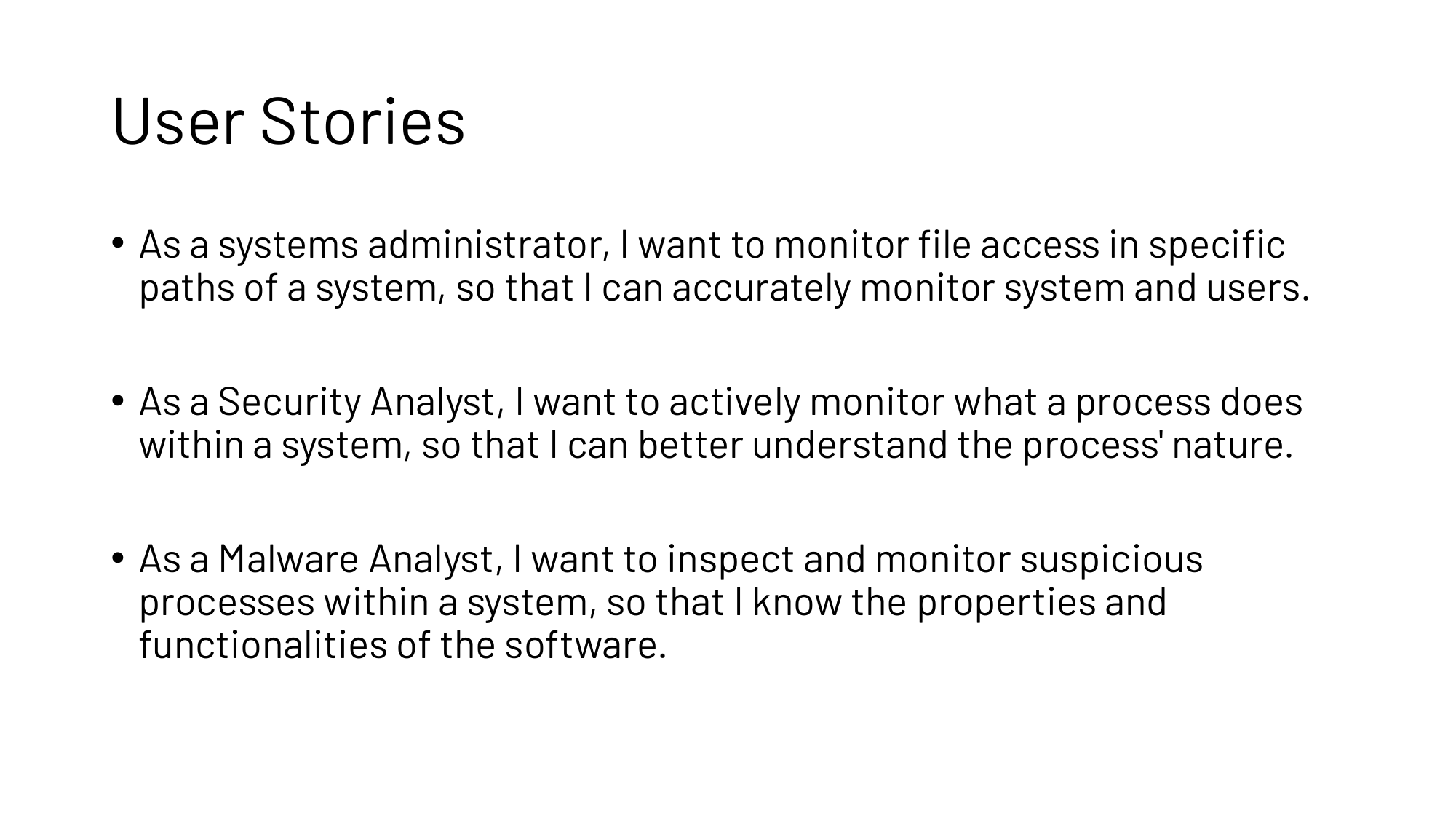

# User Stories
As a systems administrator, I want to monitor file access in specific paths of a system, so that I can accurately monitor system and users.

As a Security Analyst, I want to actively monitor what a process does within a system, so that I can better understand the process' nature.

As a Malware Analyst, I want to inspect and monitor suspicious processes within a system, so that I know the properties and functionalities of the software.